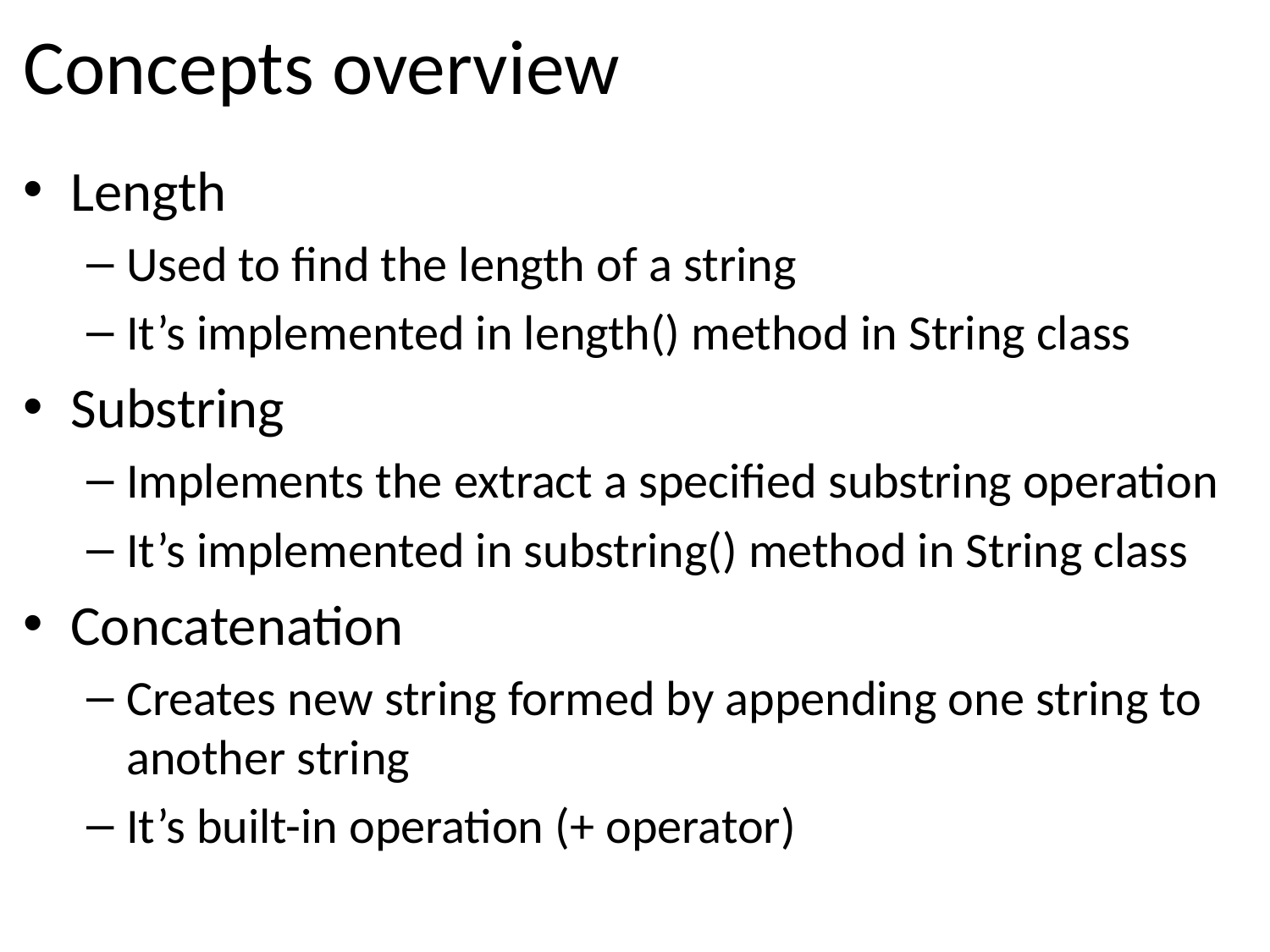

# Concepts overview
Length
Used to find the length of a string
It’s implemented in length() method in String class
Substring
Implements the extract a specified substring operation
It’s implemented in substring() method in String class
Concatenation
Creates new string formed by appending one string to another string
It’s built-in operation (+ operator)